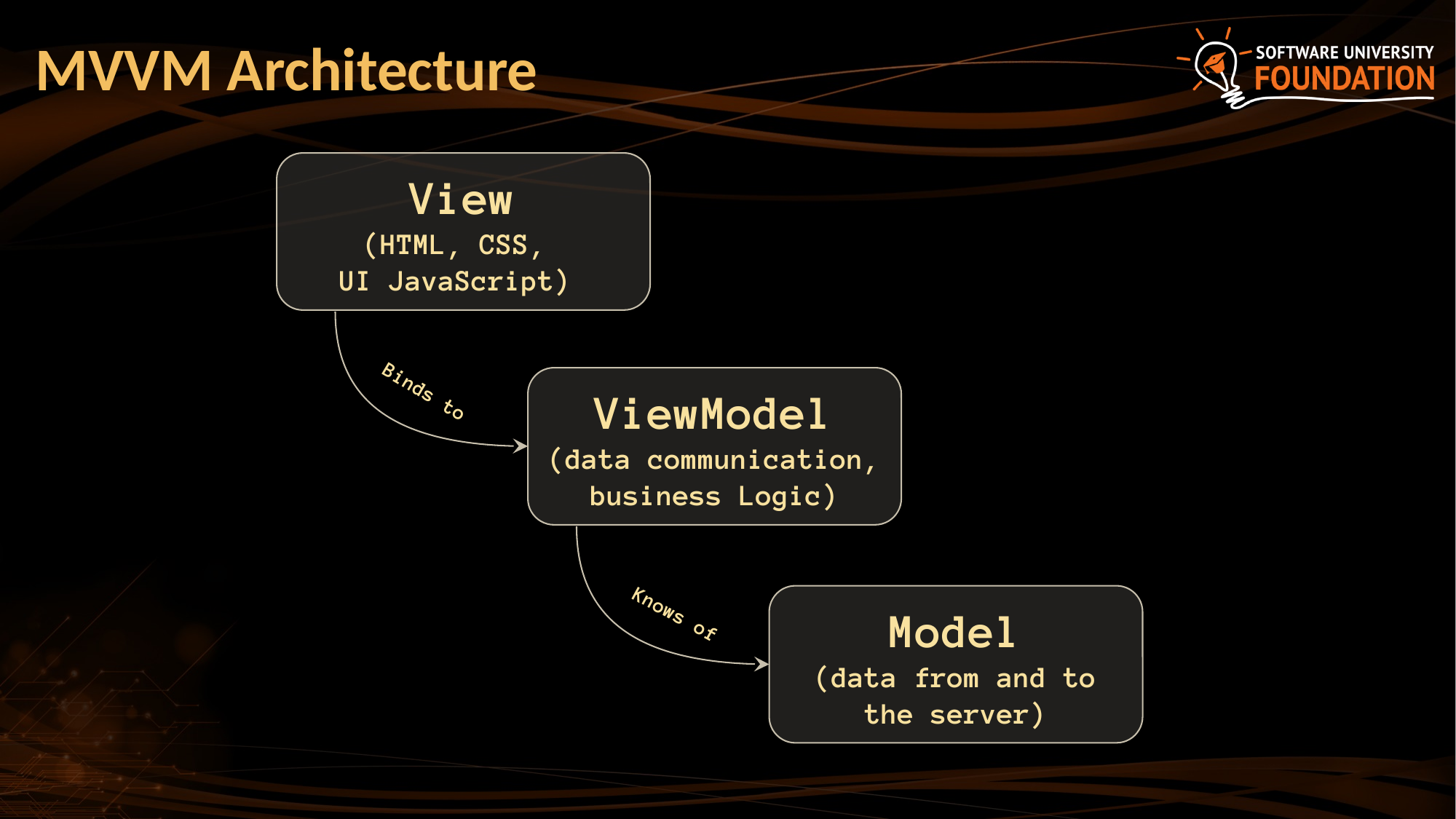

# MVVM Architecture
View
(HTML, CSS,
UI JavaScript)

ViewModel
(data communication,
business Logic)
Binds to

Model
(data from and to the server)
Knows of